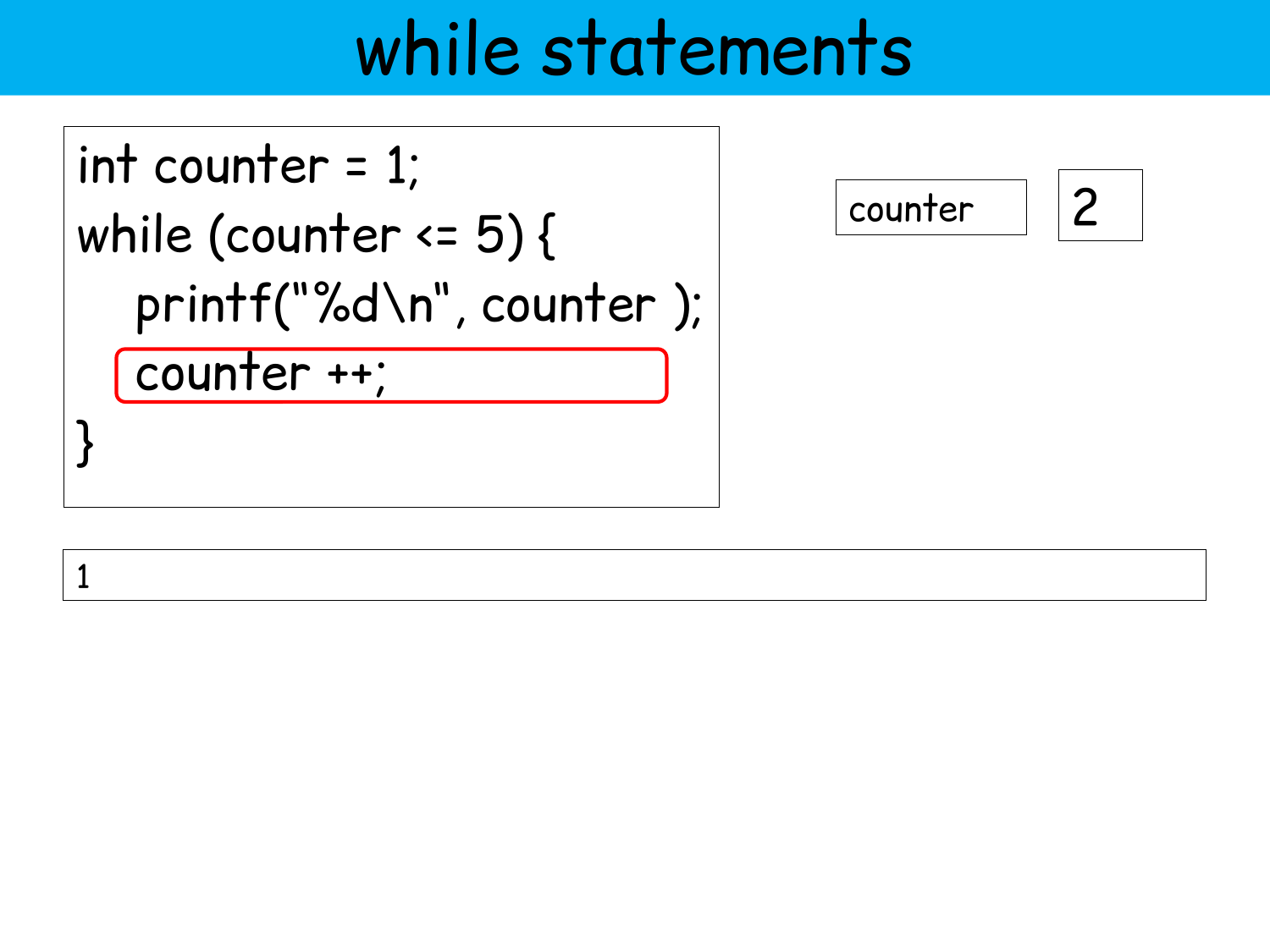

# while statements
int counter = 1;
while (counter <= 5) {
    printf(“%d\n“, counter );
    counter ++;
}
2
counter

1